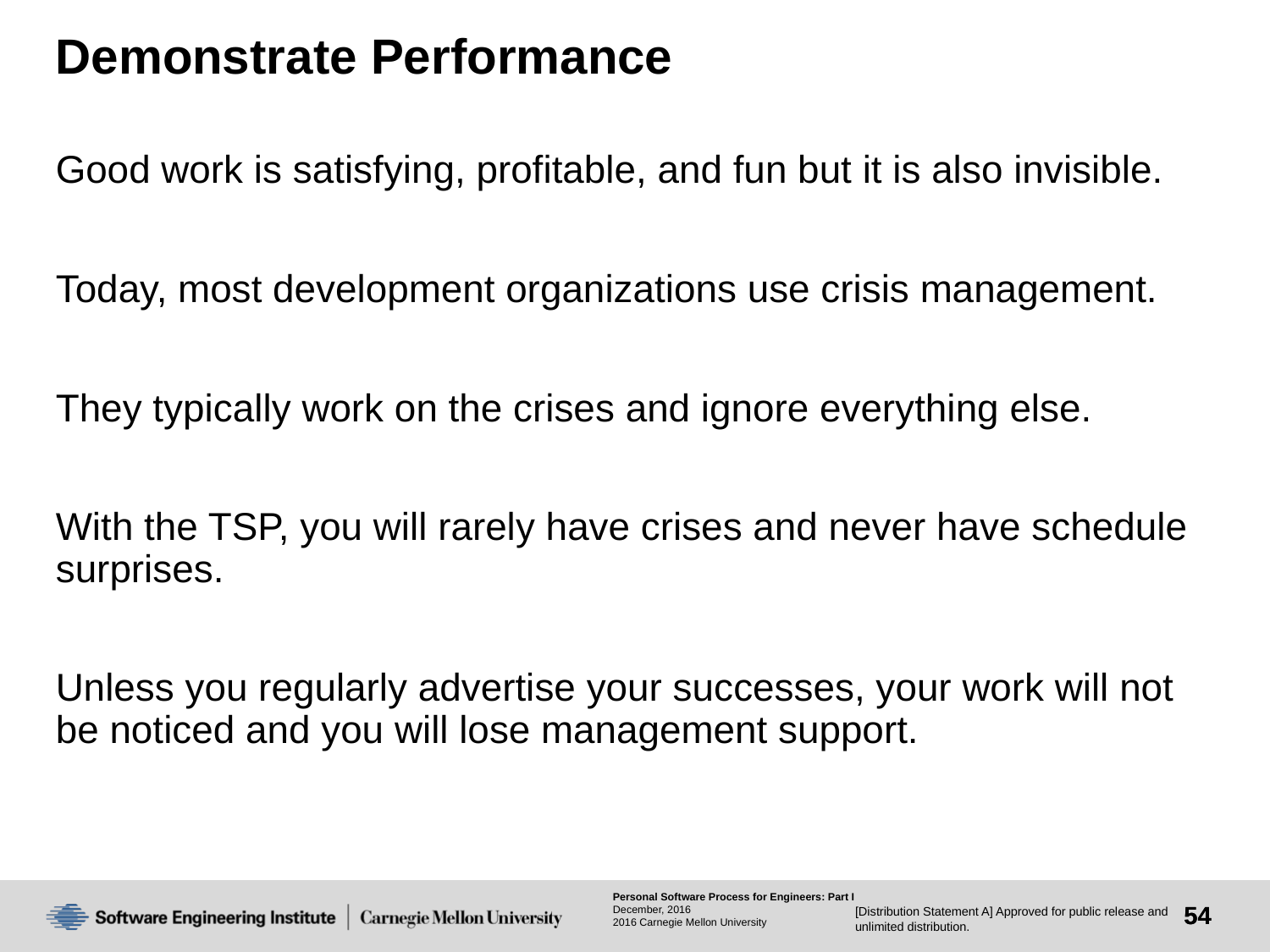

# Demonstrate Performance
Good work is satisfying, profitable, and fun but it is also invisible.

Today, most development organizations use crisis management.

They typically work on the crises and ignore everything else.

With the TSP, you will rarely have crises and never have schedule surprises.

Unless you regularly advertise your successes, your work will not be noticed and you will lose management support.